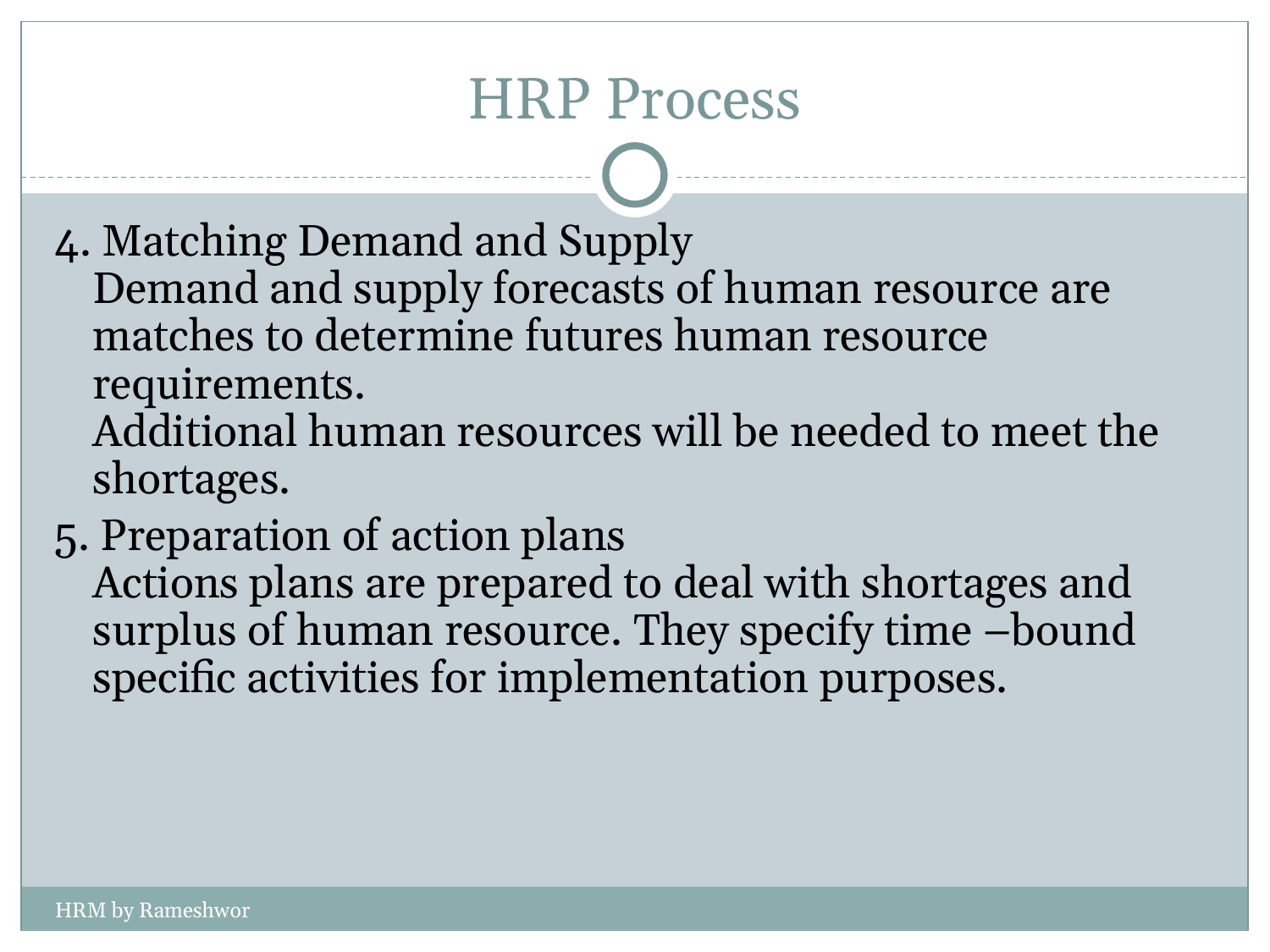

# HRP Process
4. Matching Demand and Supply
Demand and supply forecasts of human resource are matches to determine futures human resource requirements.
Additional human resources will be needed to meet the shortages.
5. Preparation of action plans
Actions plans are prepared to deal with shortages and surplus of human resource. They specify time –bound specific activities for implementation purposes.
HRM by Rameshwor